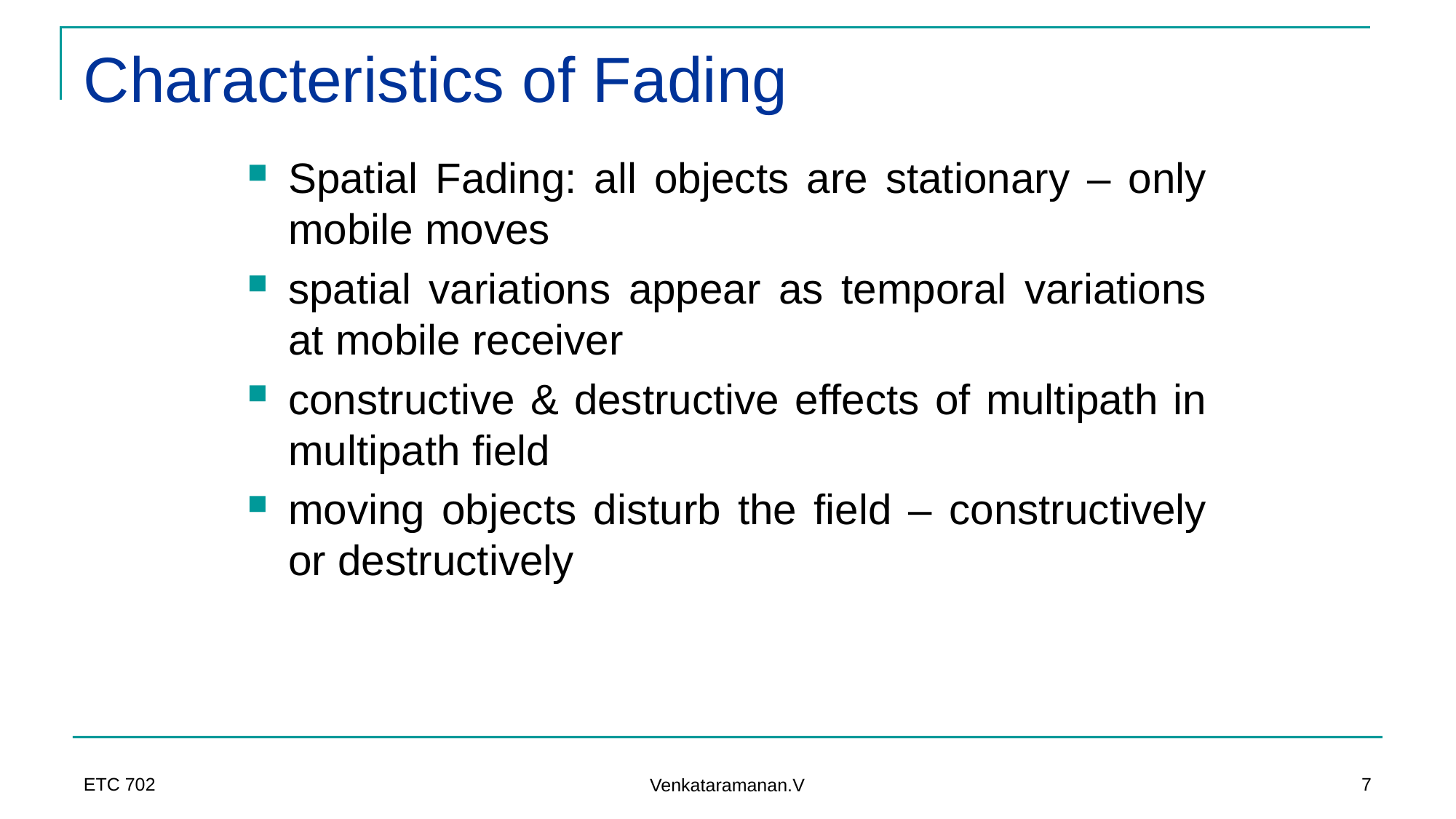

# Characteristics of Fading
Spatial Fading: all objects are stationary – only mobile moves
spatial variations appear as temporal variations at mobile receiver
constructive & destructive effects of multipath in multipath field
moving objects disturb the field – constructively or destructively

ETC 702
7
Venkataramanan.V